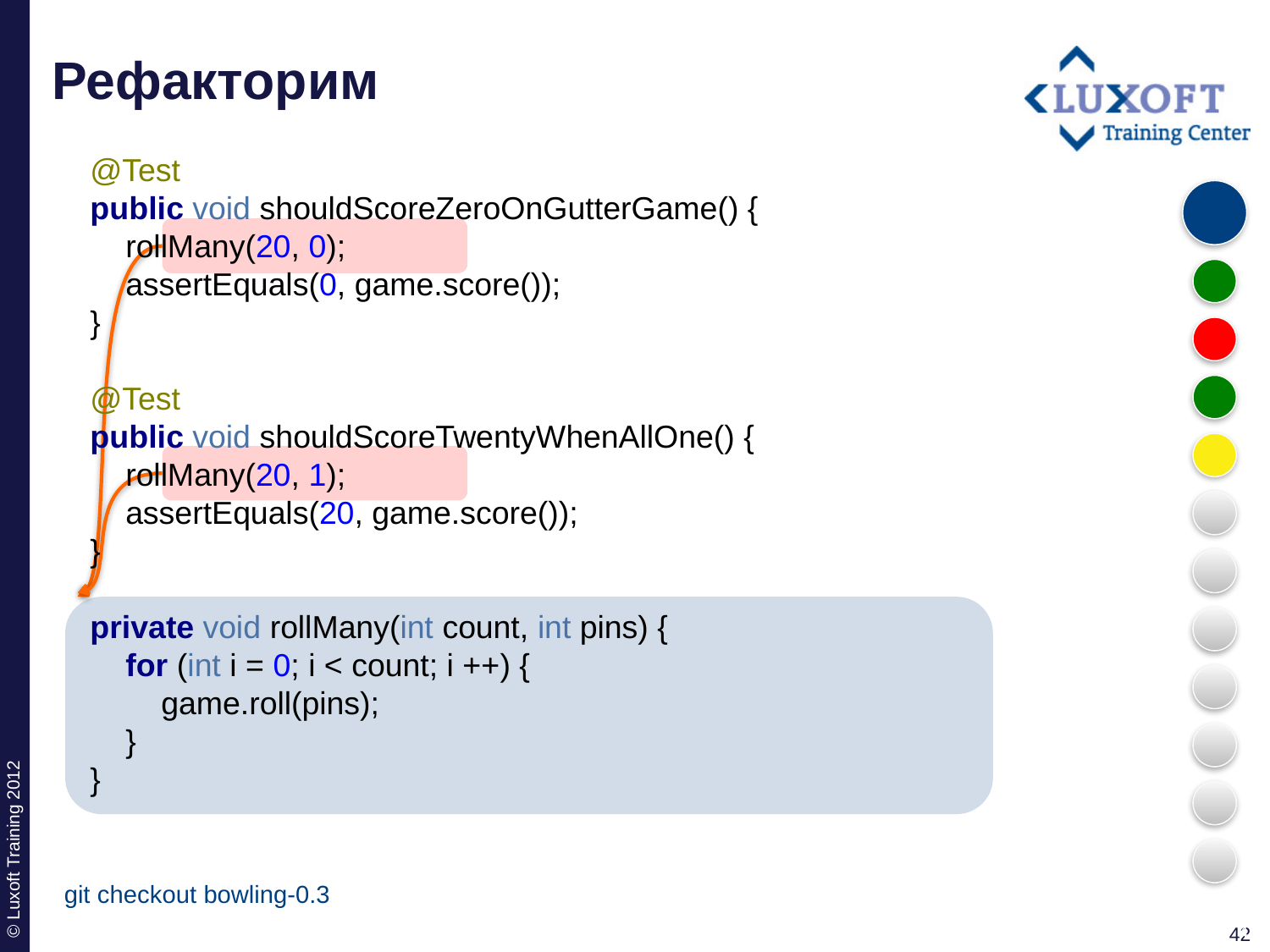

# Рефакторим
@Test
public void shouldScoreZeroOnGutterGame() {
    rollMany(20, 0);
    assertEquals(0, game.score());
}

@Test
public void shouldScoreTwentyWhenAllOne() {
    rollMany(20, 1);
    assertEquals(20, game.score());
}

private void rollMany(int count, int pins) {
    for (int i = 0; i < count; i ++) {
        game.roll(pins);
    }
}

git checkout bowling-0.3